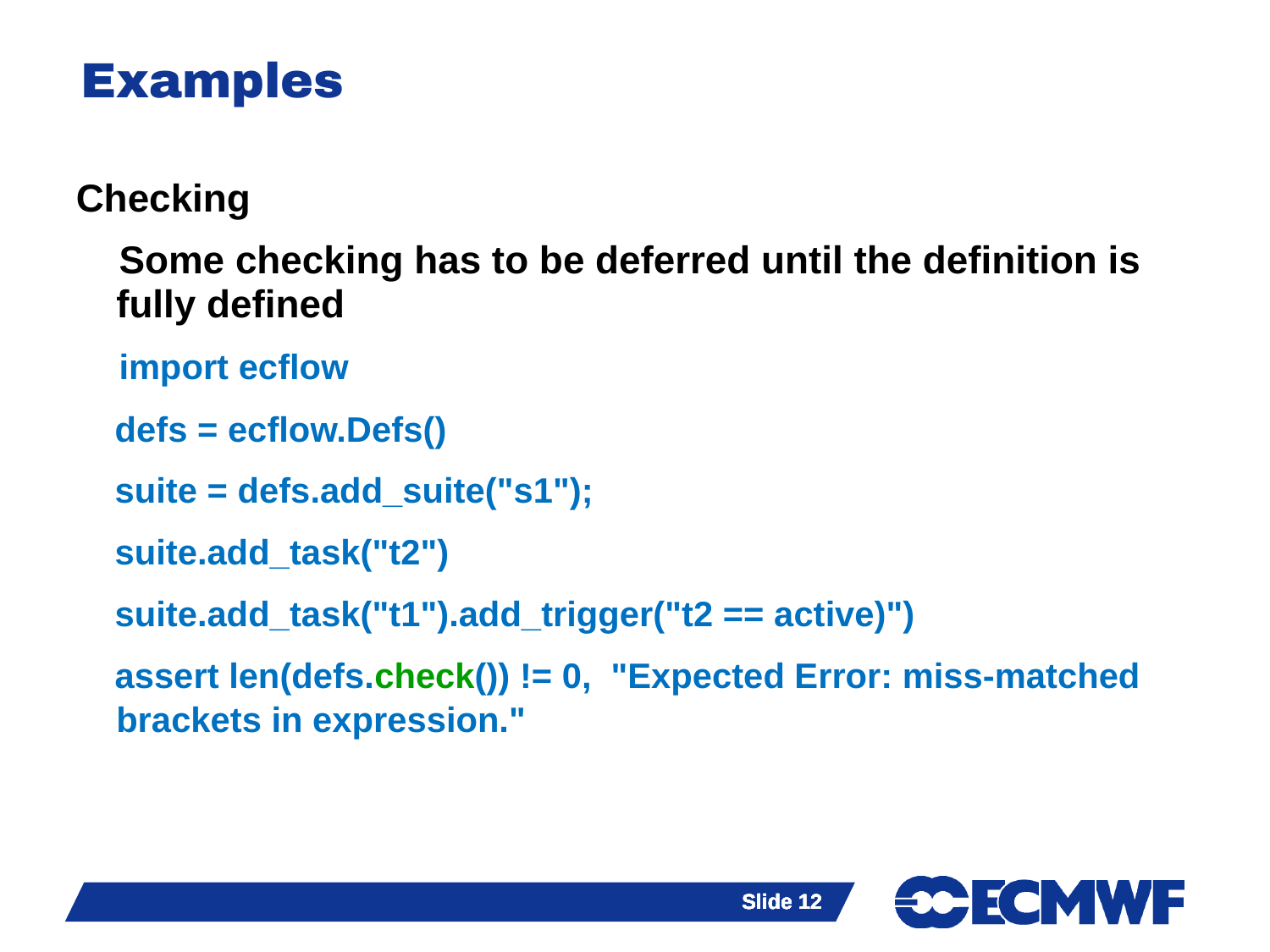

Examples

Checking
    Some checking has to be deferred until the definition is fully defined
    import ecflow
    defs = ecflow.Defs()
    suite = defs.add_suite("s1");
    suite.add_task("t2")
    suite.add_task("t1").add_trigger("t2 == active)")
    assert len(defs.check()) != 0,  "Expected Error: miss-matched brackets in expression."

Slide 12
Slide 12
Slide 12
Slide 12
Slide 12
Slide 12